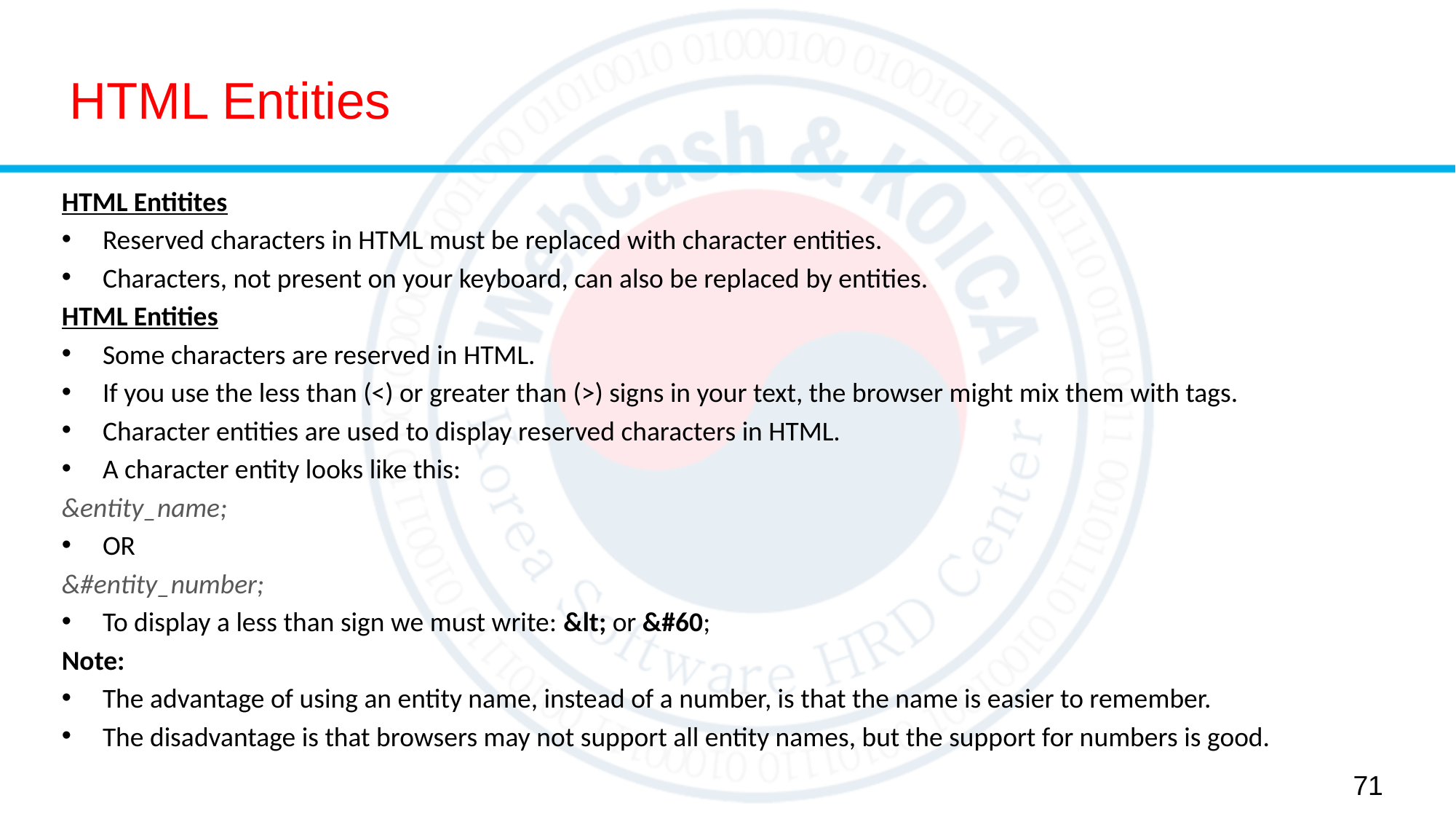

# HTML Entities
HTML Entitites
Reserved characters in HTML must be replaced with character entities.
Characters, not present on your keyboard, can also be replaced by entities.
HTML Entities
Some characters are reserved in HTML.
If you use the less than (<) or greater than (>) signs in your text, the browser might mix them with tags.
Character entities are used to display reserved characters in HTML.
A character entity looks like this:
&entity_name;
OR
&#entity_number;
To display a less than sign we must write: &lt; or &#60;
Note:
The advantage of using an entity name, instead of a number, is that the name is easier to remember.
The disadvantage is that browsers may not support all entity names, but the support for numbers is good.